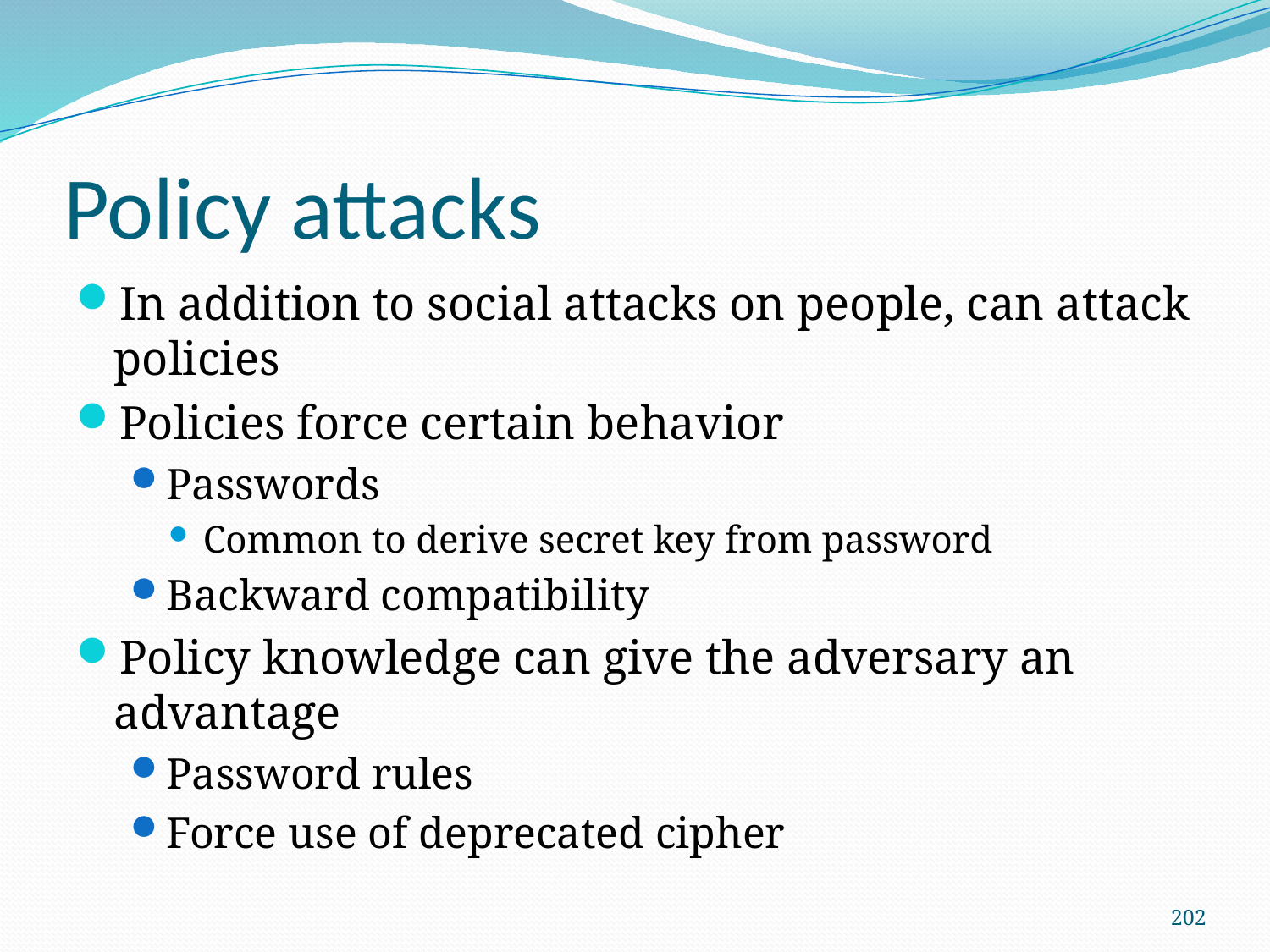

# Policy attacks
In addition to social attacks on people, can attack policies
Policies force certain behavior
Passwords
Common to derive secret key from password
Backward compatibility
Policy knowledge can give the adversary an advantage
Password rules
Force use of deprecated cipher

202